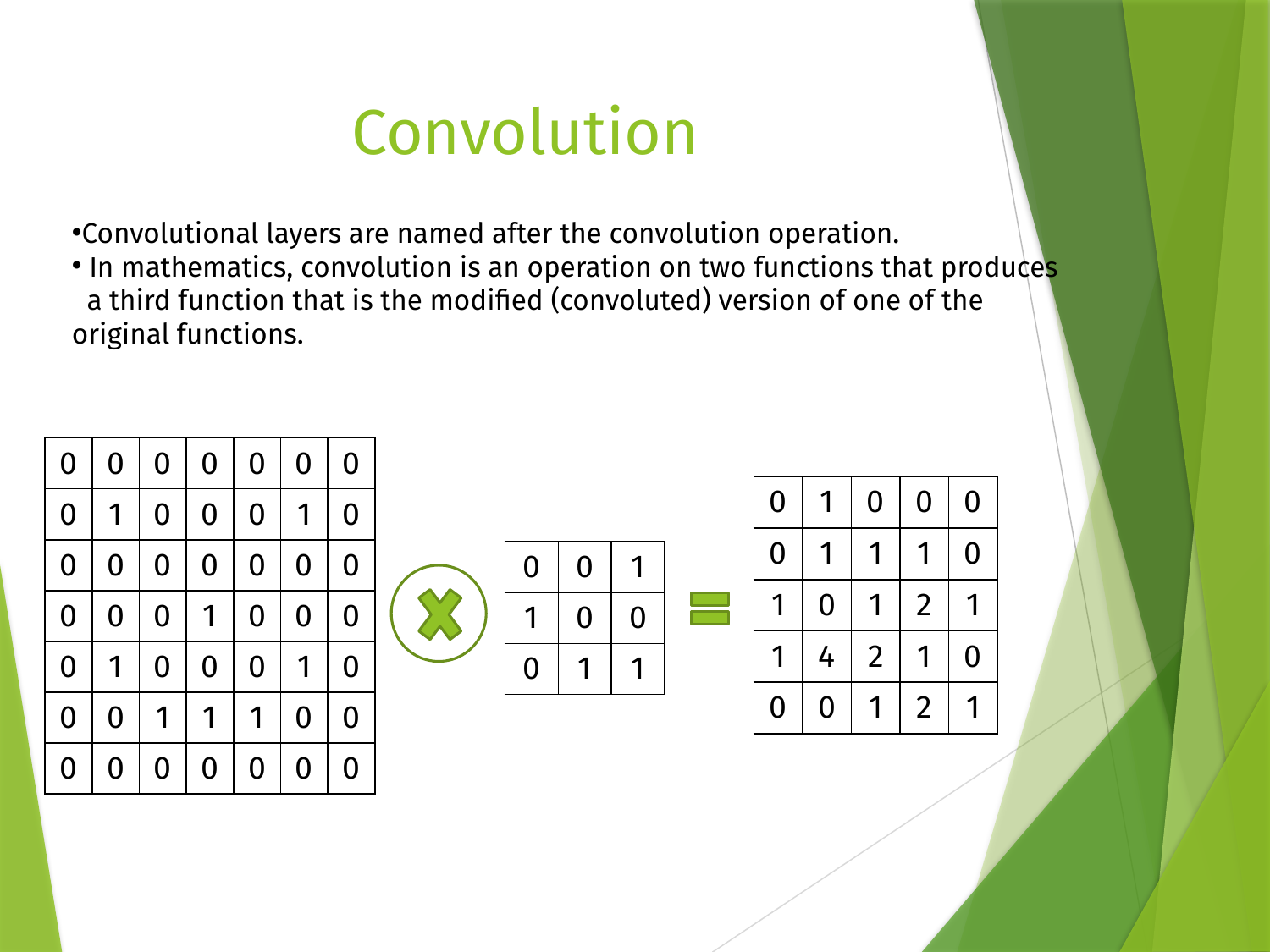

# Convolution
Convolutional layers are named after the convolution operation.
 In mathematics, convolution is an operation on two functions that produces
  a third function that is the modified (convoluted) version of one of the            original functions.

| 0 | 0 | 0 | 0 | 0 | 0 | 0 |
| --- | --- | --- | --- | --- | --- | --- |
| 0 | 1 | 0 | 0 | 0 | 1 | 0 |
| 0 | 0 | 0 | 0 | 0 | 0 | 0 |
| 0 | 0 | 0 | 1 | 0 | 0 | 0 |
| 0 | 1 | 0 | 0 | 0 | 1 | 0 |
| 0 | 0 | 1 | 1 | 1 | 0 | 0 |
| 0 | 0 | 0 | 0 | 0 | 0 | 0 |
| 0 | 1 | 0 | 0 | 0 |
| --- | --- | --- | --- | --- |
| 0 | 1 | 1 | 1 | 0 |
| 1 | 0 | 1 | 2 | 1 |
| 1 | 4 | 2 | 1 | 0 |
| 0 | 0 | 1 | 2 | 1 |
| 0 | 0 | 1 |
| --- | --- | --- |
| 1 | 0 | 0 |
| 0 | 1 | 1 |